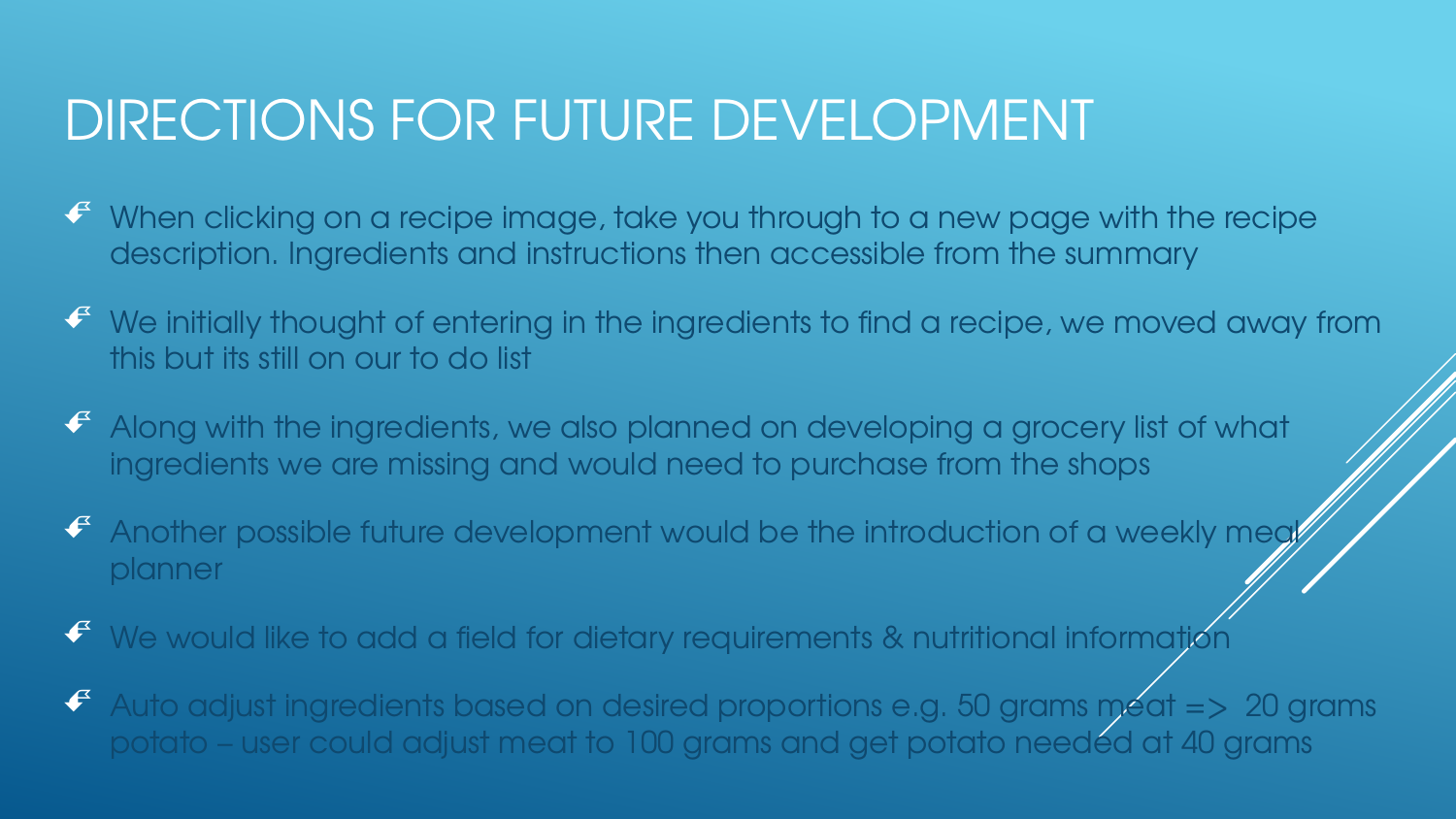

# Directions for Future Development
When clicking on a recipe image, take you through to a new page with the recipe description. Ingredients and instructions then accessible from the summary
We initially thought of entering in the ingredients to find a recipe, we moved away from this but its still on our to do list
Along with the ingredients, we also planned on developing a grocery list of what ingredients we are missing and would need to purchase from the shops
Another possible future development would be the introduction of a weekly meal planner
We would like to add a field for dietary requirements & nutritional information
Auto adjust ingredients based on desired proportions e.g. 50 grams meat =>  20 grams potato – user could adjust meat to 100 grams and get potato needed at 40 grams